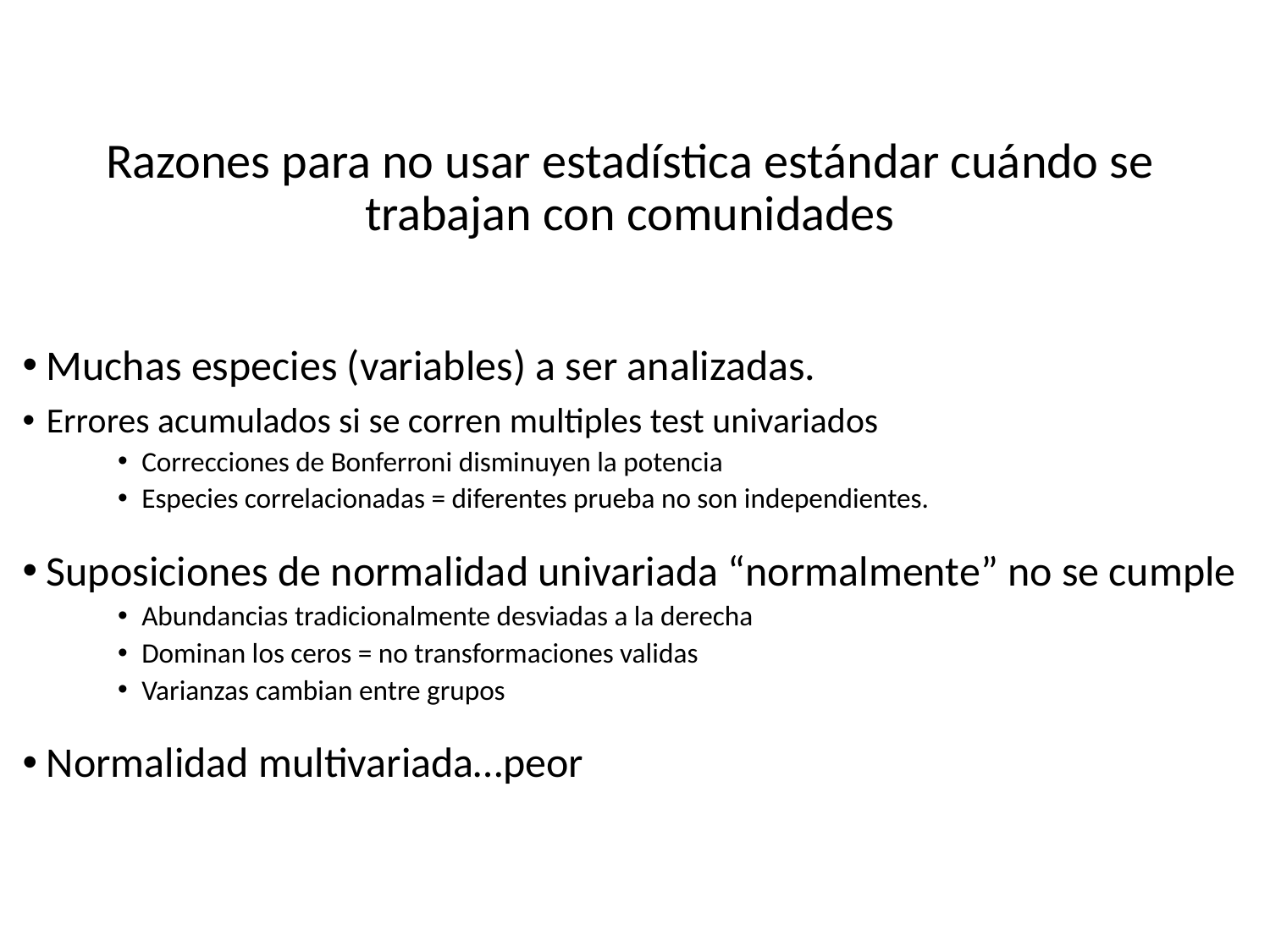

# Razones para no usar estadística estándar cuándo se trabajan con comunidades
Muchas especies (variables) a ser analizadas.
Errores acumulados si se corren multiples test univariados
Correcciones de Bonferroni disminuyen la potencia
Especies correlacionadas = diferentes prueba no son independientes.

Suposiciones de normalidad univariada “normalmente” no se cumple
Abundancias tradicionalmente desviadas a la derecha
Dominan los ceros = no transformaciones validas
Varianzas cambian entre grupos

Normalidad multivariada…peor